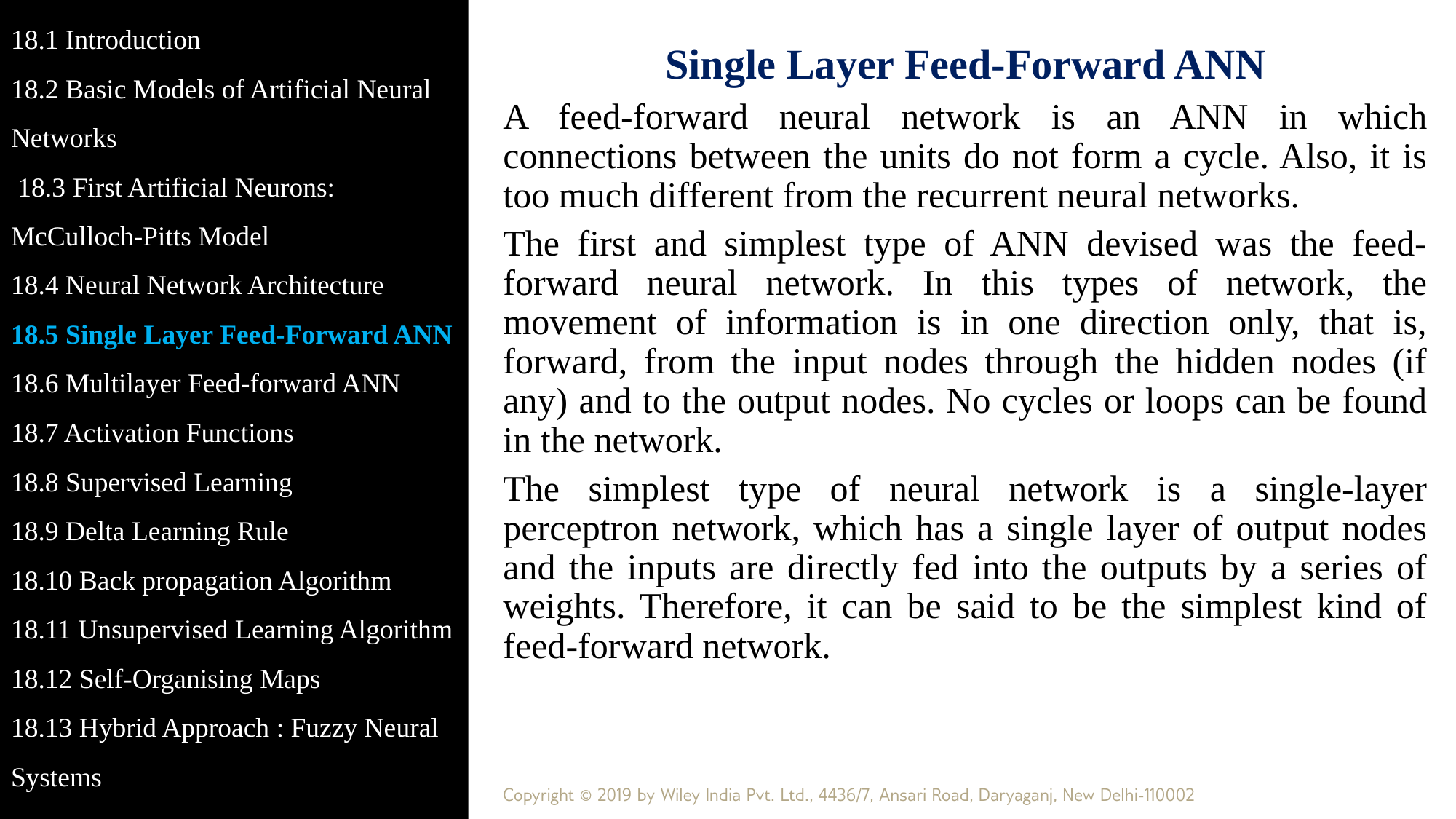

18.1 Introduction
18.2 Basic Models of Artificial Neural Networks
 18.3 First Artificial Neurons: McCulloch-Pitts Model
18.4 Neural Network Architecture
18.5 Single Layer Feed-Forward ANN
18.6 Multilayer Feed-forward ANN
18.7 Activation Functions
18.8 Supervised Learning
18.9 Delta Learning Rule
18.10 Back propagation Algorithm
18.11 Unsupervised Learning Algorithm
18.12 Self-Organising Maps
18.13 Hybrid Approach : Fuzzy Neural Systems
Single Layer Feed-Forward ANN
A feed-forward neural network is an ANN in which connections between the units do not form a cycle. Also, it is too much different from the recurrent neural networks.
The first and simplest type of ANN devised was the feed-forward neural network. In this types of network, the movement of information is in one direction only, that is, forward, from the input nodes through the hidden nodes (if any) and to the output nodes. No cycles or loops can be found in the network.
The simplest type of neural network is a single-layer perceptron network, which has a single layer of output nodes and the inputs are directly fed into the outputs by a series of weights. Therefore, it can be said to be the simplest kind of feed-forward network.
Copyright © 2019 by Wiley India Pvt. Ltd., 4436/7, Ansari Road, Daryaganj, New Delhi-110002